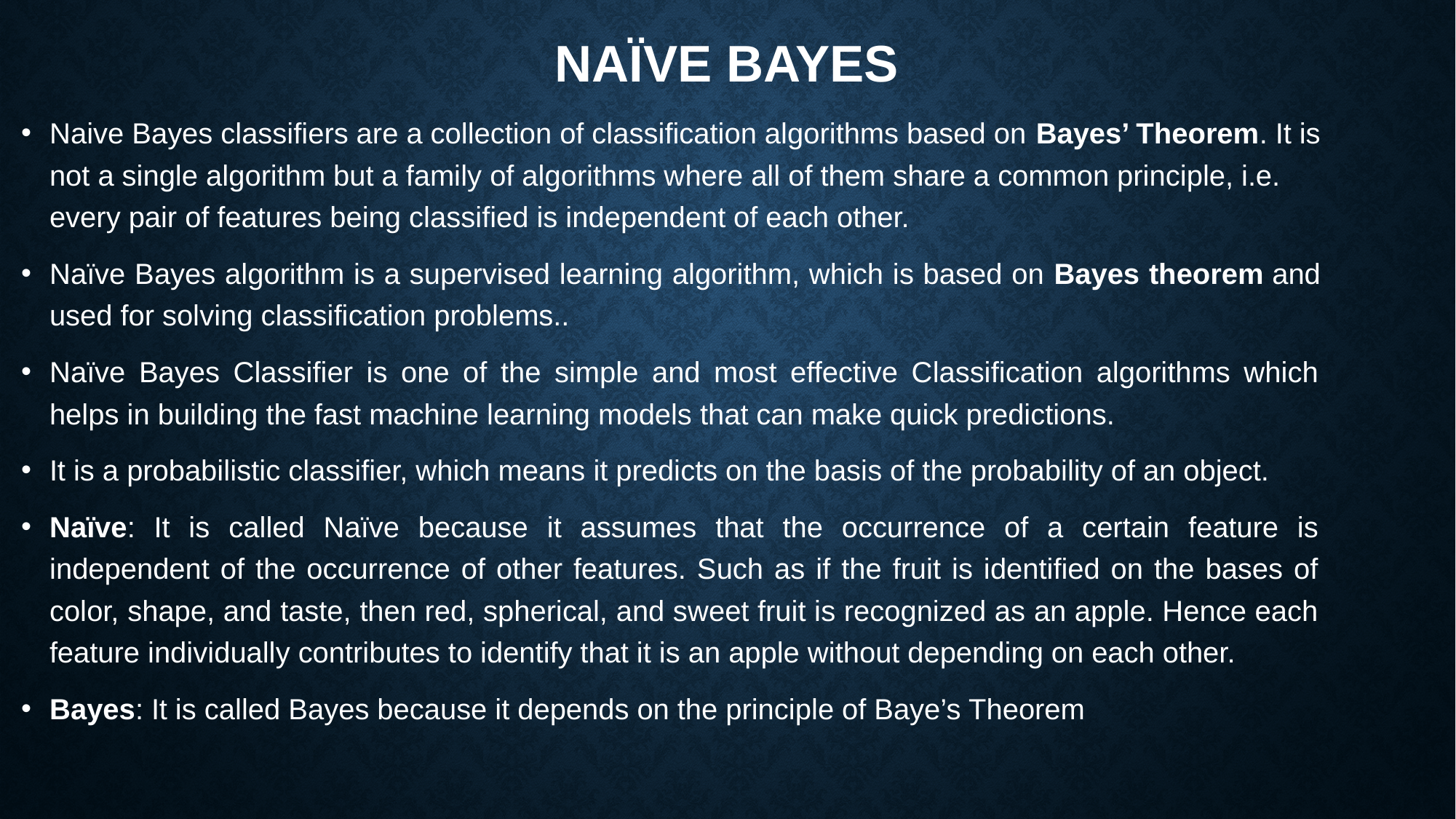

# NAÏVE BAYES
Naive Bayes classifiers are a collection of classification algorithms based on Bayes’ Theorem. It is not a single algorithm but a family of algorithms where all of them share a common principle, i.e. every pair of features being classified is independent of each other.
Naïve Bayes algorithm is a supervised learning algorithm, which is based on Bayes theorem and used for solving classification problems..
Naïve Bayes Classifier is one of the simple and most effective Classification algorithms which helps in building the fast machine learning models that can make quick predictions.
It is a probabilistic classifier, which means it predicts on the basis of the probability of an object.
Naïve: It is called Naïve because it assumes that the occurrence of a certain feature is independent of the occurrence of other features. Such as if the fruit is identified on the bases of color, shape, and taste, then red, spherical, and sweet fruit is recognized as an apple. Hence each feature individually contributes to identify that it is an apple without depending on each other.
Bayes: It is called Bayes because it depends on the principle of Baye’s Theorem